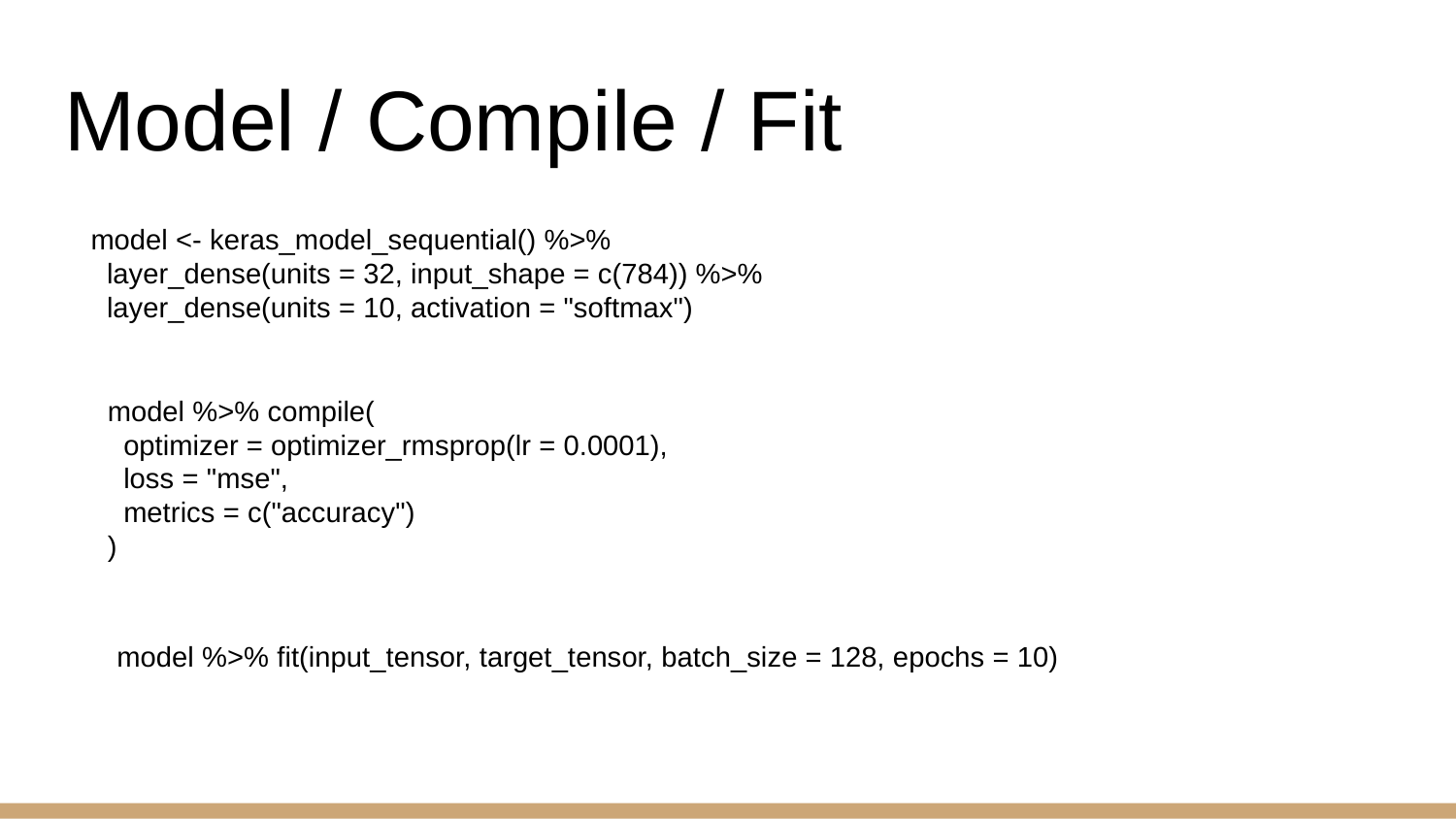

# Model / Compile / Fit
model <- keras_model_sequential() %>%
  layer_dense(units = 32, input_shape = c(784)) %>%
  layer_dense(units = 10, activation = "softmax")
model %>% compile(
  optimizer = optimizer_rmsprop(lr = 0.0001),
  loss = "mse",
  metrics = c("accuracy")
)
model %>% fit(input_tensor, target_tensor, batch_size = 128, epochs = 10)